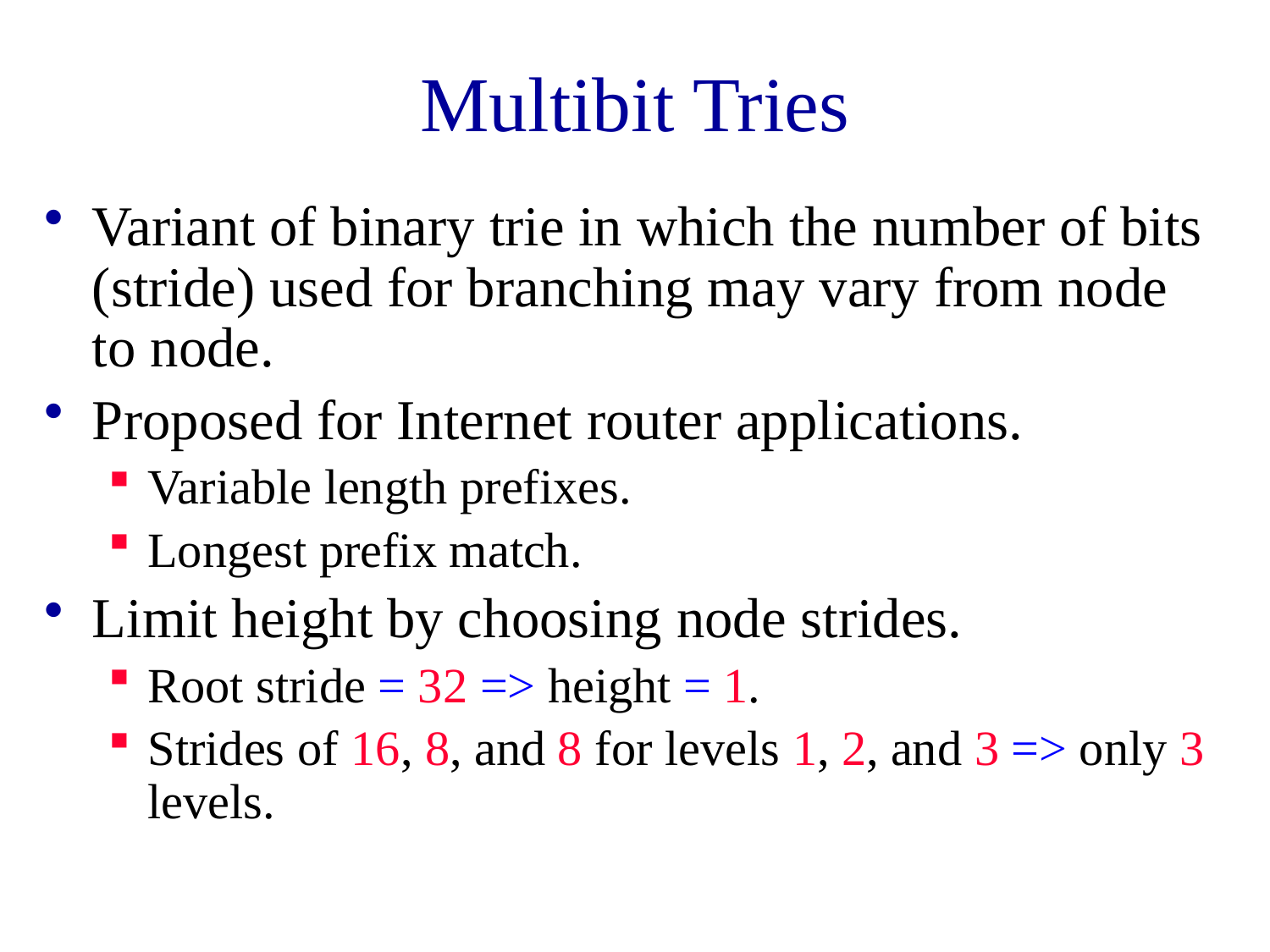

# Multibit Tries
Variant of binary trie in which the number of bits (stride) used for branching may vary from node to node.
Proposed for Internet router applications.
Variable length prefixes.
Longest prefix match.
Limit height by choosing node strides.
Root stride = 32 => height = 1.
Strides of 16, 8, and 8 for levels 1, 2, and 3 => only 3 levels.